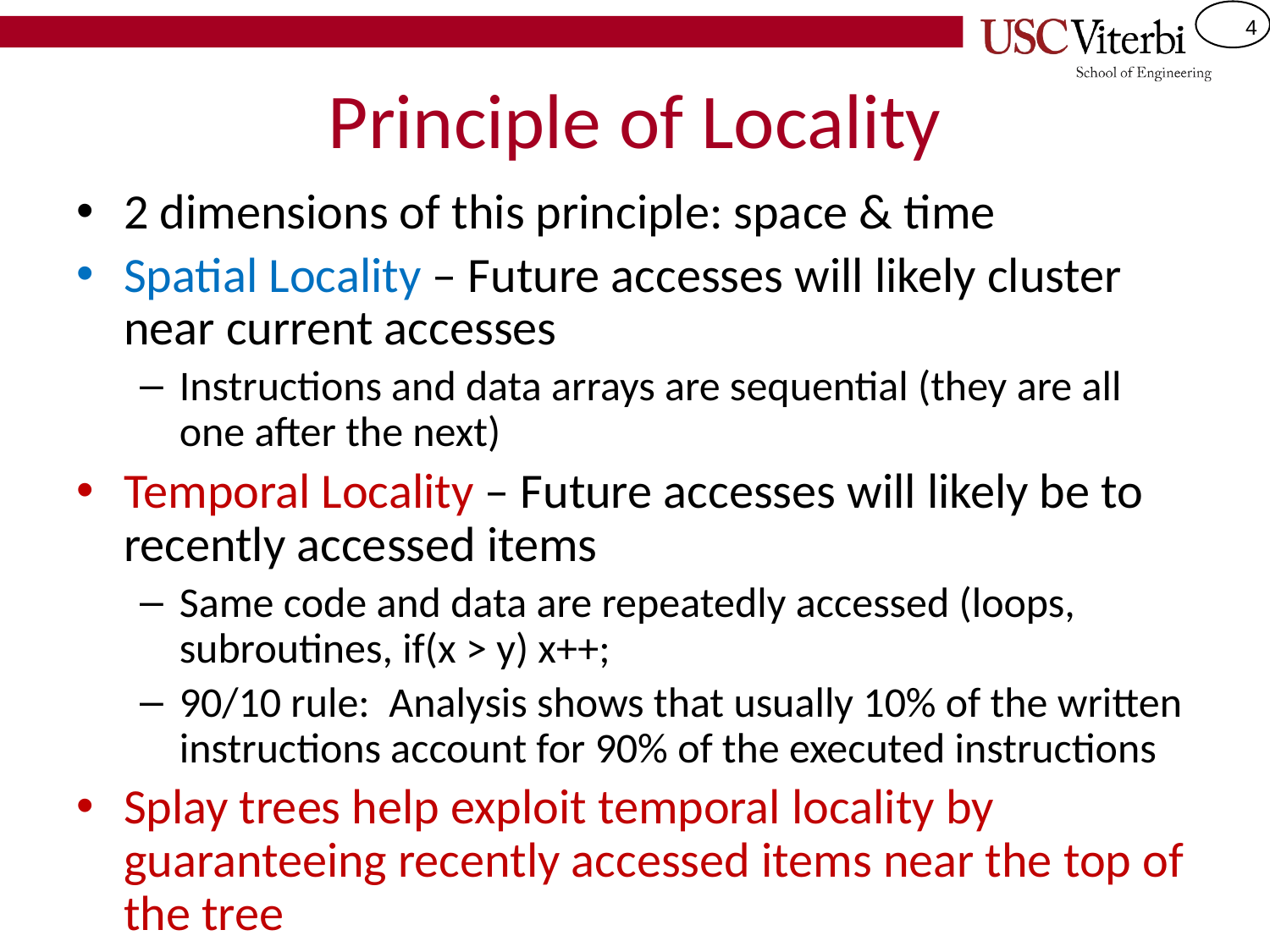

# Principle of Locality
2 dimensions of this principle: space & time
Spatial Locality – Future accesses will likely cluster near current accesses
Instructions and data arrays are sequential (they are all one after the next)
Temporal Locality – Future accesses will likely be to recently accessed items
Same code and data are repeatedly accessed (loops, subroutines, if(x > y) x++;
90/10 rule:  Analysis shows that usually 10% of the written instructions account for 90% of the executed instructions
Splay trees help exploit temporal locality by guaranteeing recently accessed items near the top of the tree